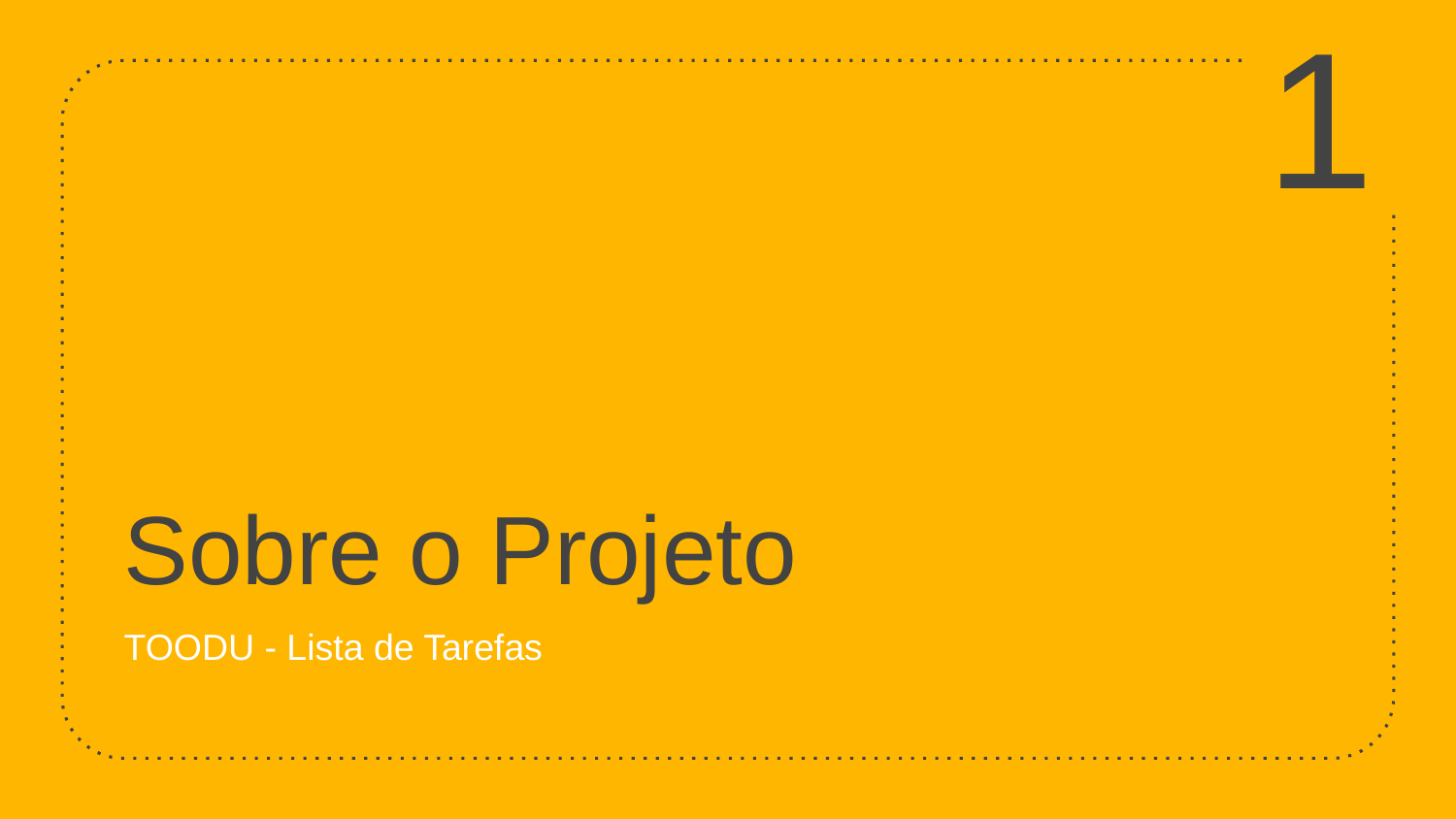

1
# Sobre o Projeto
TOODU - Lista de Tarefas